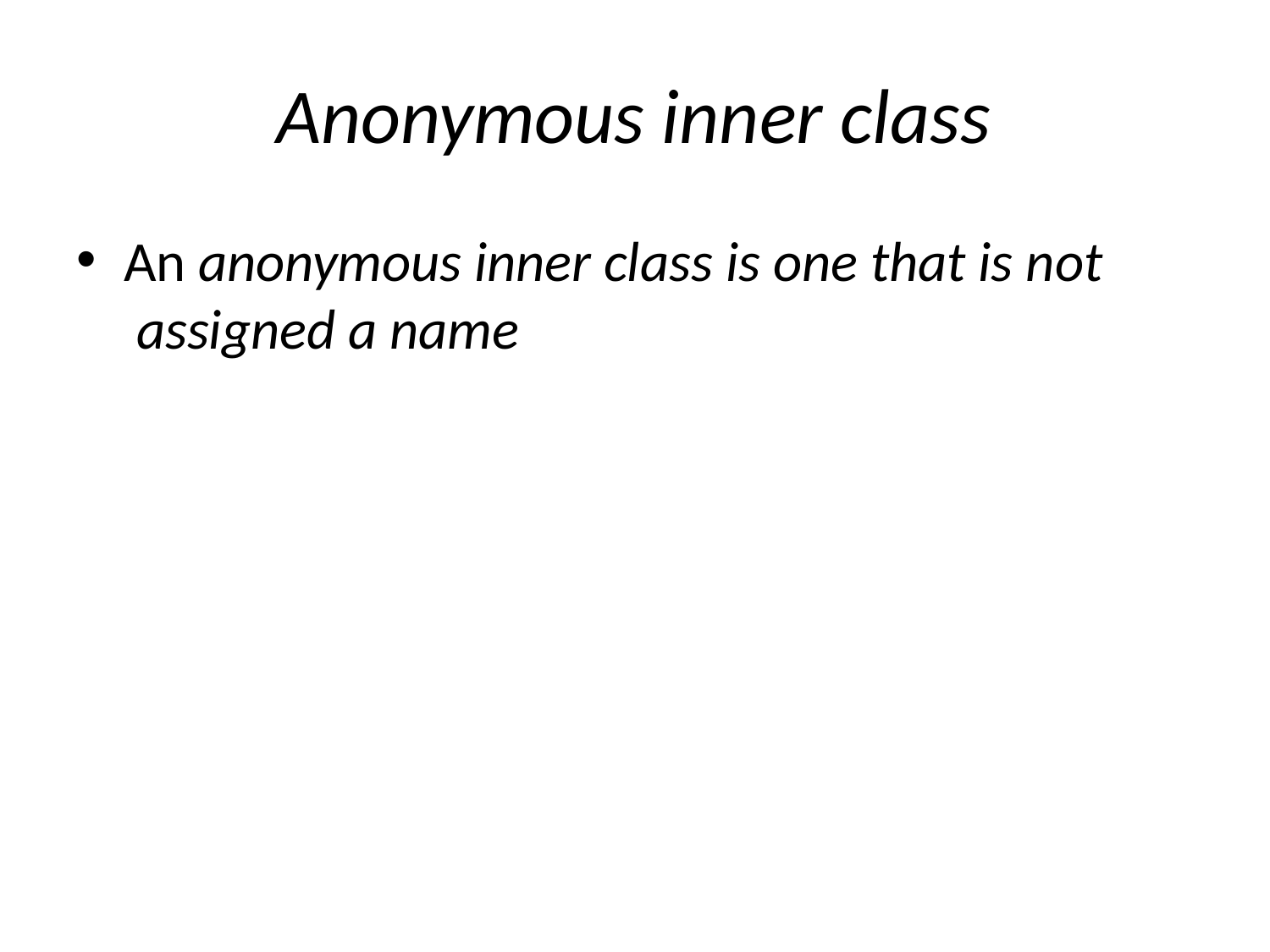

# Anonymous inner class
An anonymous inner class is one that is not  assigned a name